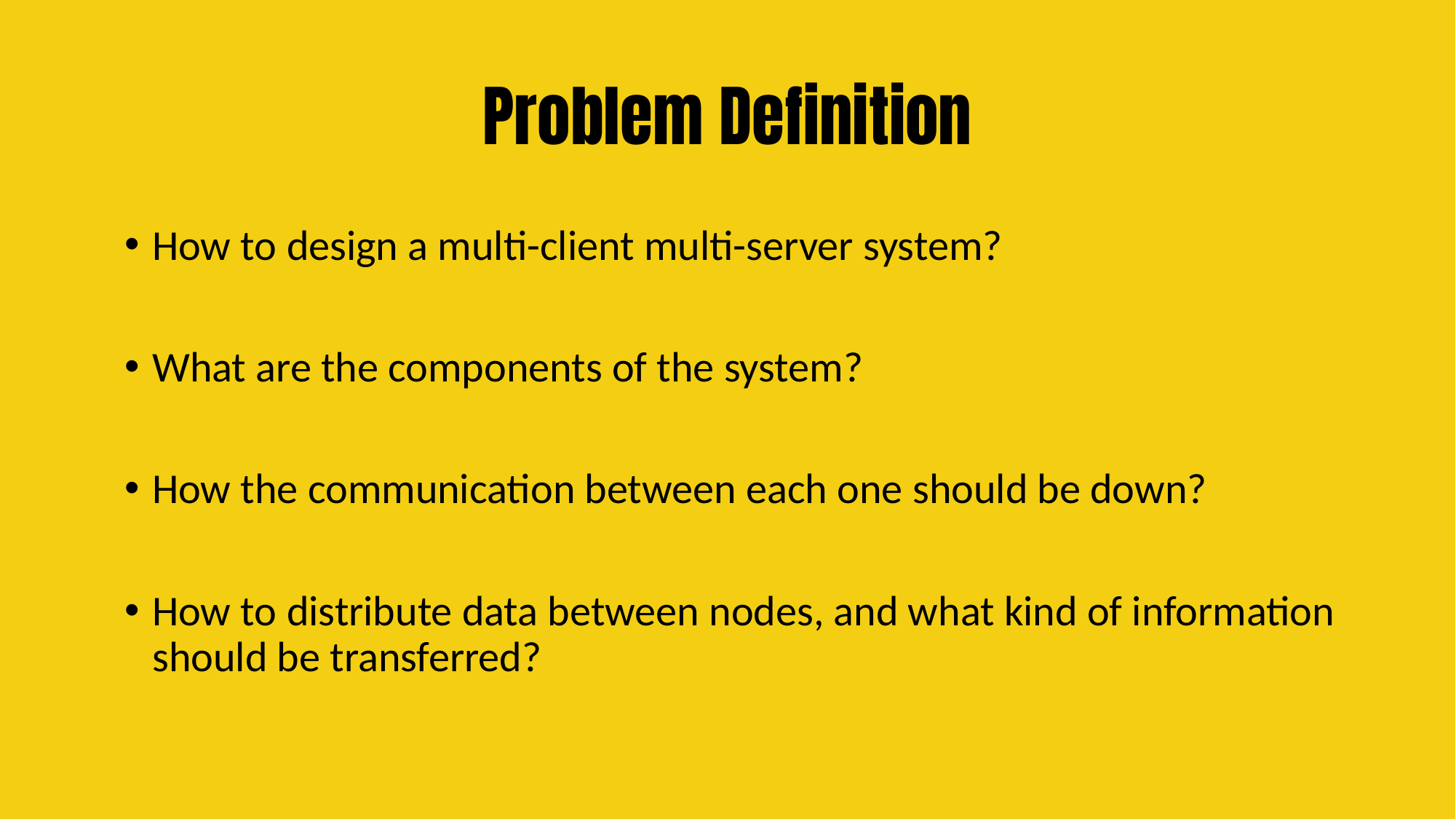

# Problem Definition
How to design a multi-client multi-server system?

What are the components of the system?

How the communication between each one should be down?

How to distribute data between nodes, and what kind of information should be transferred?